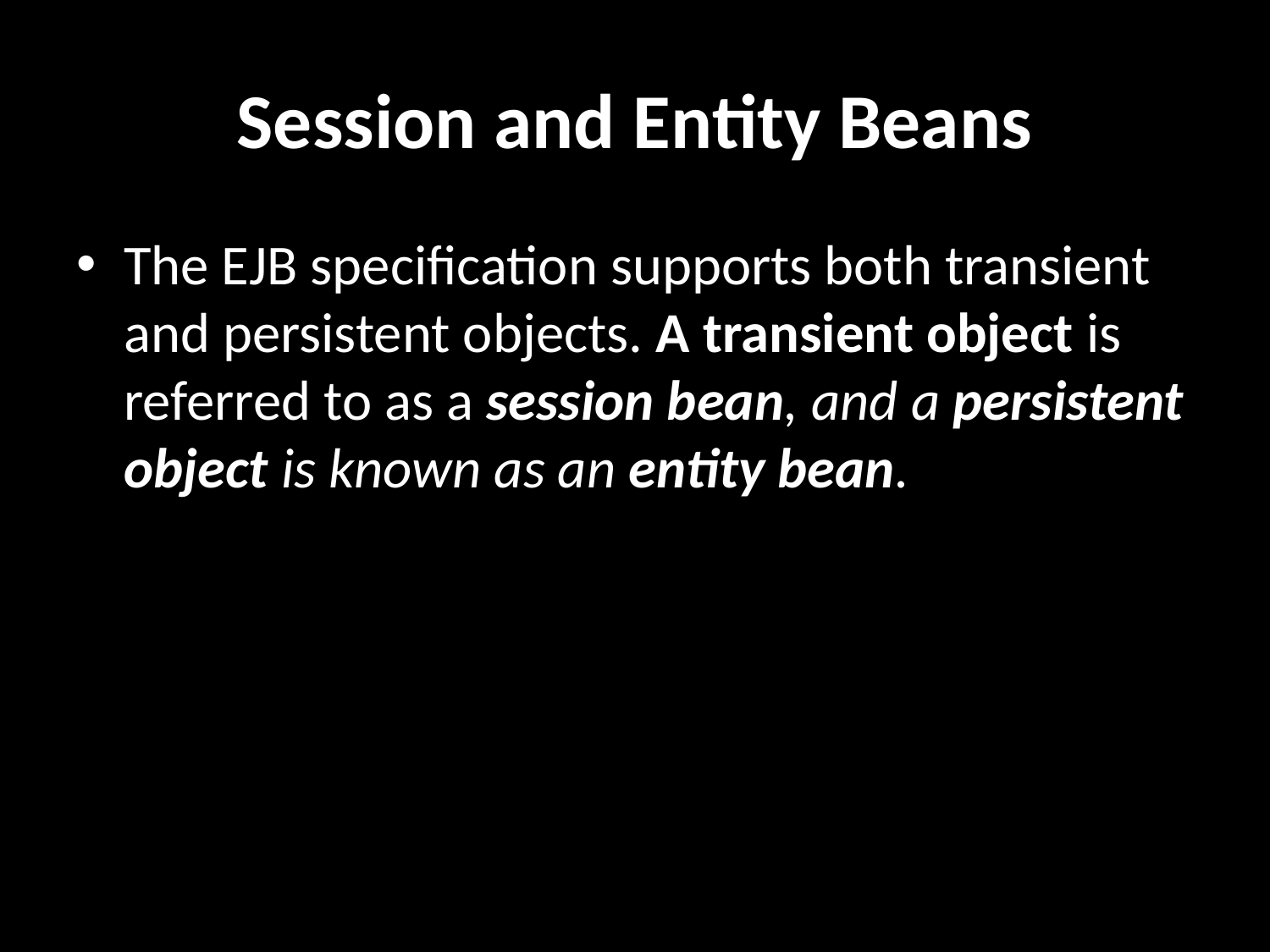

# Session and Entity Beans
The EJB specification supports both transient and persistent objects. A transient object is referred to as a session bean, and a persistent object is known as an entity bean.